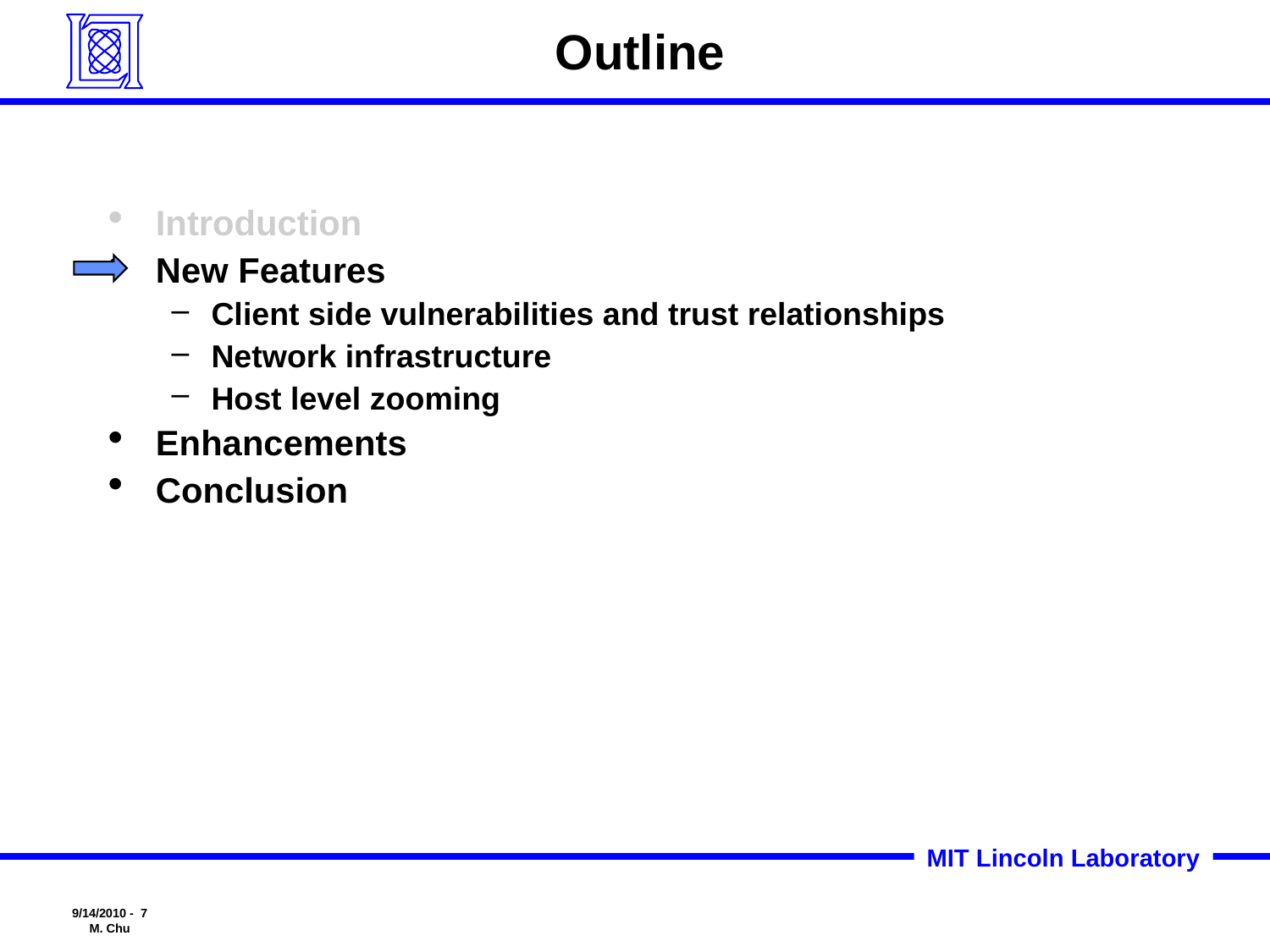

Outline
Introduction
New Features
Client side vulnerabilities and trust relationships
Network infrastructure
Host level zooming
Enhancements
Conclusion